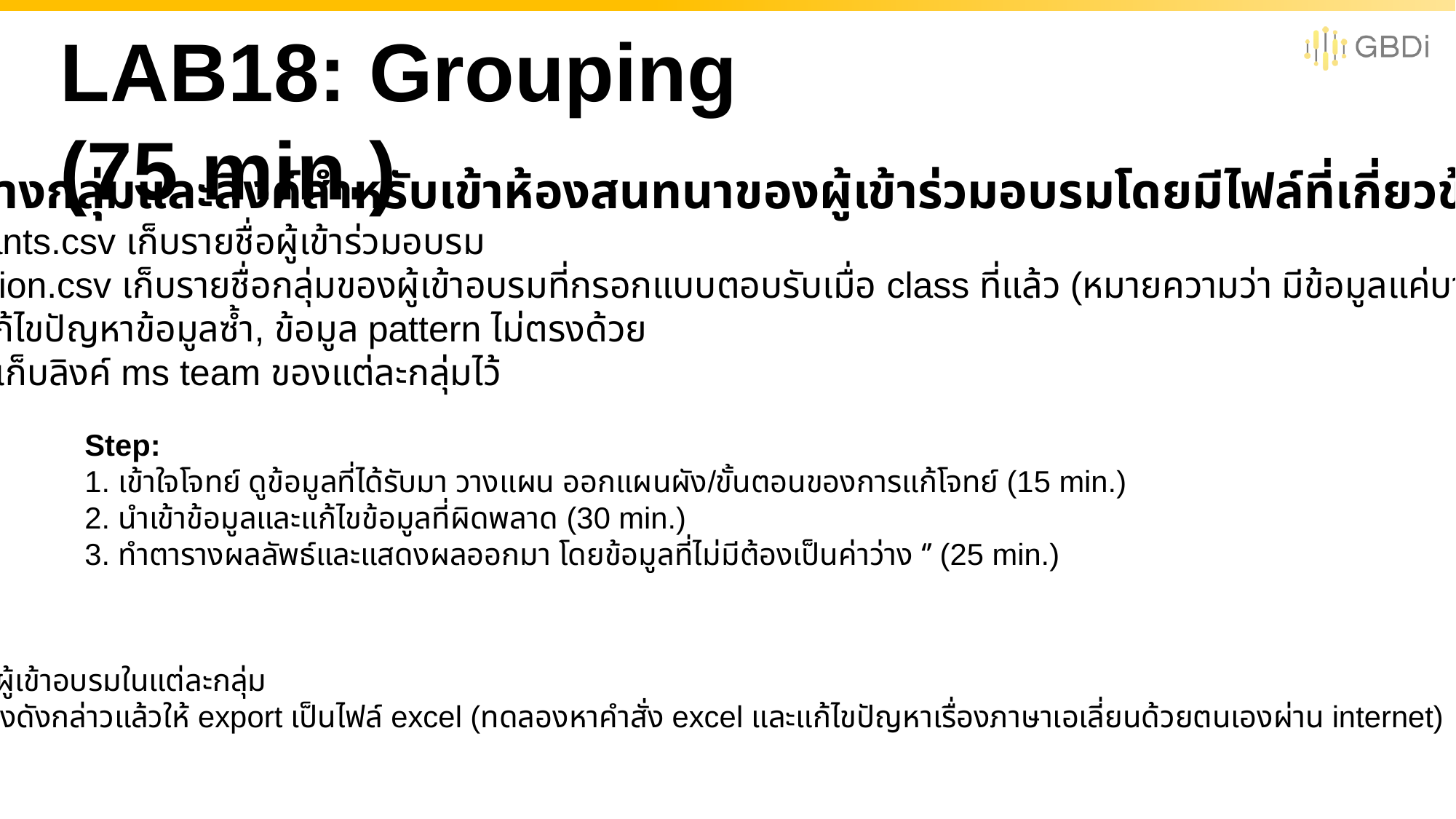

# LAB18: Grouping (75 min.)
ให้สร้างตารางกลุ่มและลิงค์สำหรับเข้าห้องสนทนาของผู้เข้าร่วมอบรมโดยมีไฟล์ที่เกี่ยวข้องดังนี้
1. participants.csv เก็บรายชื่อผู้เข้าร่วมอบรม
2. submission.csv เก็บรายชื่อกลุ่มของผู้เข้าอบรมที่กรอกแบบตอบรับเมื่อ class ที่แล้ว (หมายความว่า มีข้อมูลแค่บางคน)
   โดยต้องแก้ไขปัญหาข้อมูลซ้ำ, ข้อมูล pattern ไม่ตรงด้วย
3. link.csv เก็บลิงค์ ms team ของแต่ละกลุ่มไว้
Step:
1. เข้าใจโจทย์ ดูข้อมูลที่ได้รับมา วางแผน ออกแผนผัง/ขั้นตอนของการแก้โจทย์ (15 min.)
2. นำเข้าข้อมูลและแก้ไขข้อมูลที่ผิดพลาด (30 min.)
3. ทำตารางผลลัพธ์และแสดงผลออกมา โดยข้อมูลที่ไม่มีต้องเป็นค่าว่าง ‘’ (25 min.)
Extra:
1. Plot กราฟผู้เข้าอบรมในแต่ละกลุ่ม
2. เมื่อได้ตารางดังกล่าวแล้วให้ export เป็นไฟล์ excel (ทดลองหาคำสั่ง excel และแก้ไขปัญหาเรื่องภาษาเอเลี่ยนด้วยตนเองผ่าน internet)